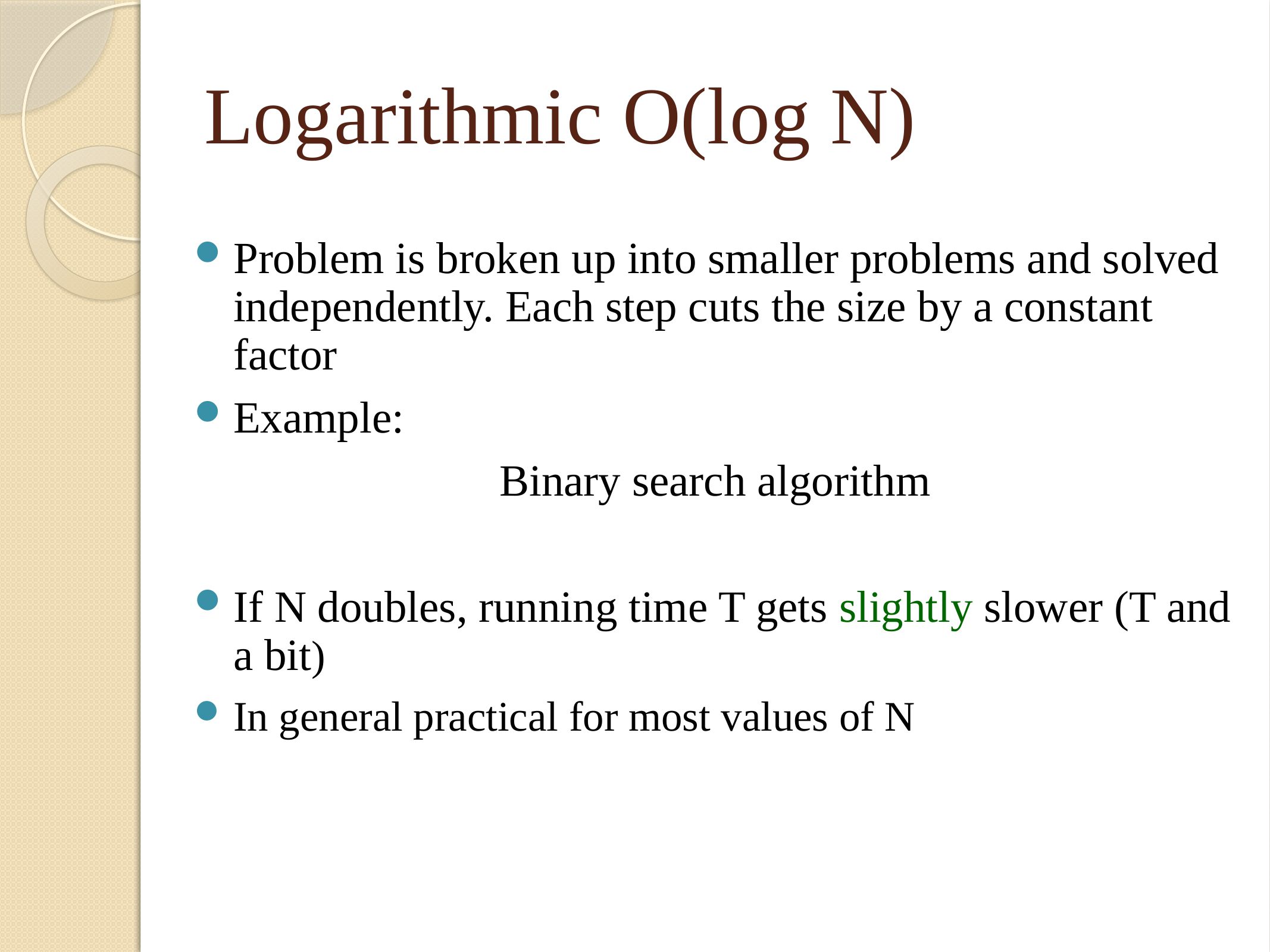

# Logarithmic O(log N)
Problem is broken up into smaller problems and solved independently. Each step cuts the size by a constant factor
Example:
Binary search algorithm

If N doubles, running time T gets slightly slower (T and a bit)
In general practical for most values of N